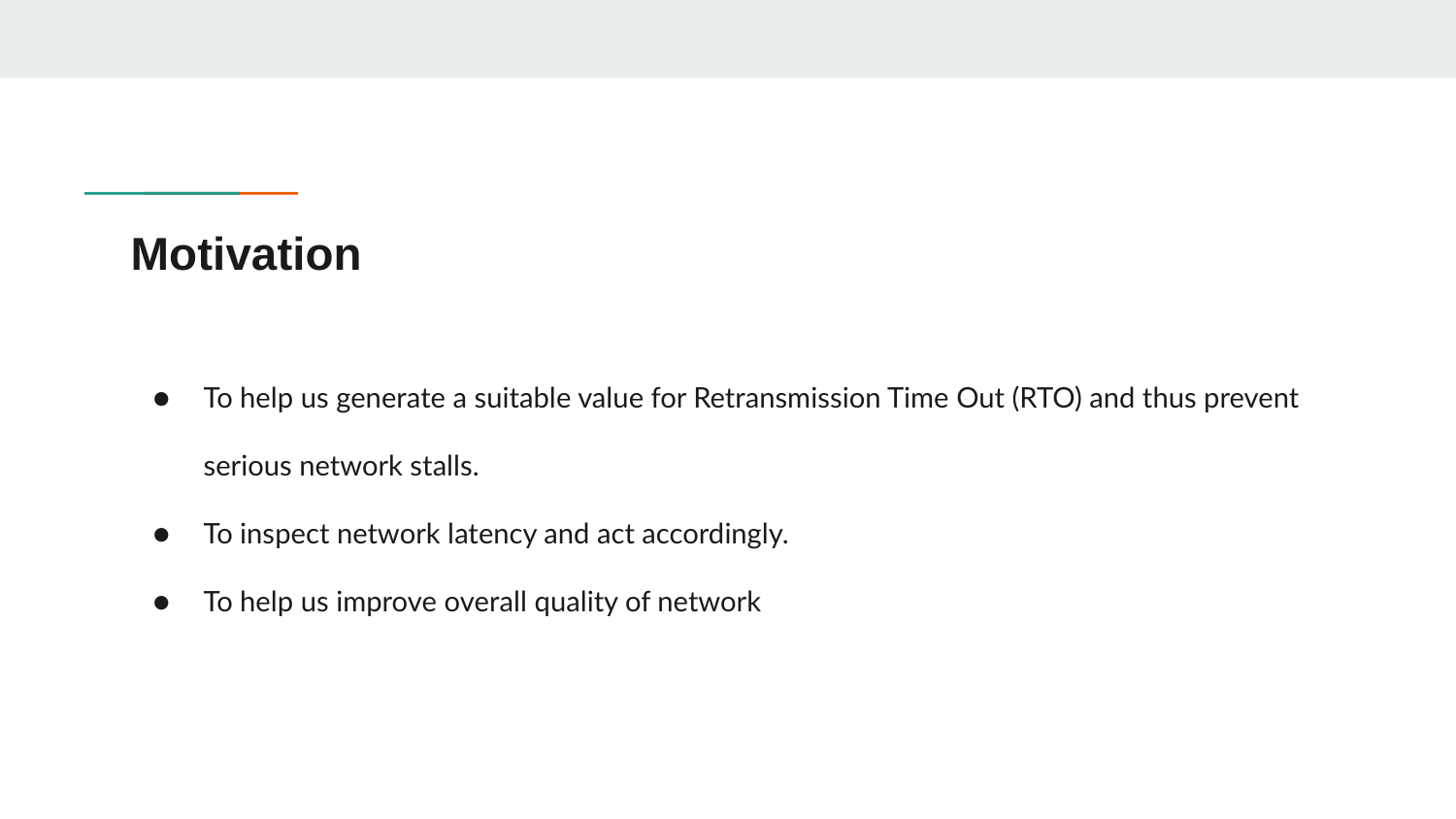

# Motivation
To help us generate a suitable value for Retransmission Time Out (RTO) and thus prevent serious network stalls.
To inspect network latency and act accordingly.
To help us improve overall quality of network